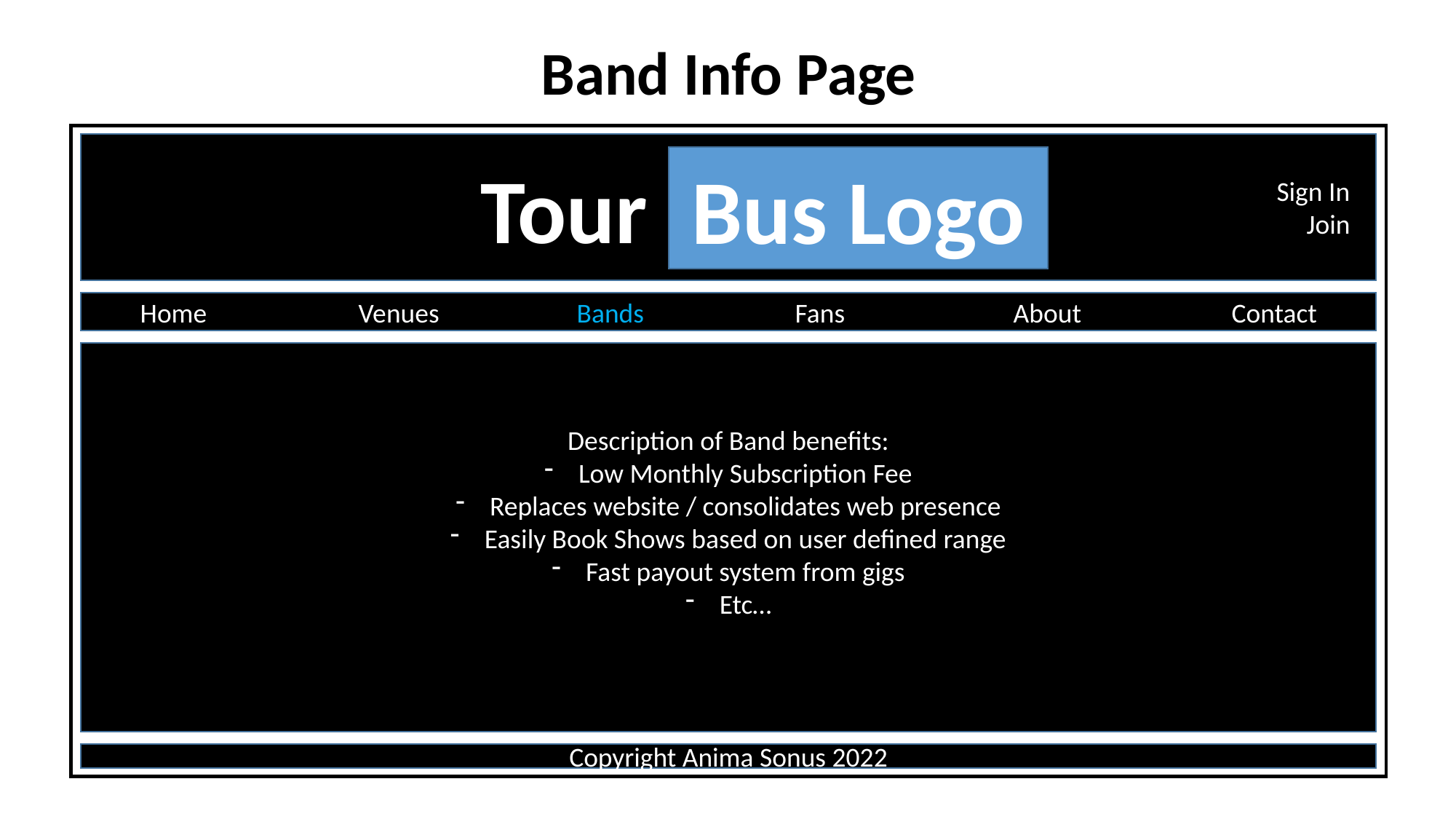

Band Info Page

Tour
Bus Logo
Home		Venues		Bands		Fans		About		Contact
Description of Band benefits:
Low Monthly Subscription Fee
Replaces website / consolidates web presence
Easily Book Shows based on user defined range
Fast payout system from gigs
Etc…

Copyright Anima Sonus 2022
Sign In
Join